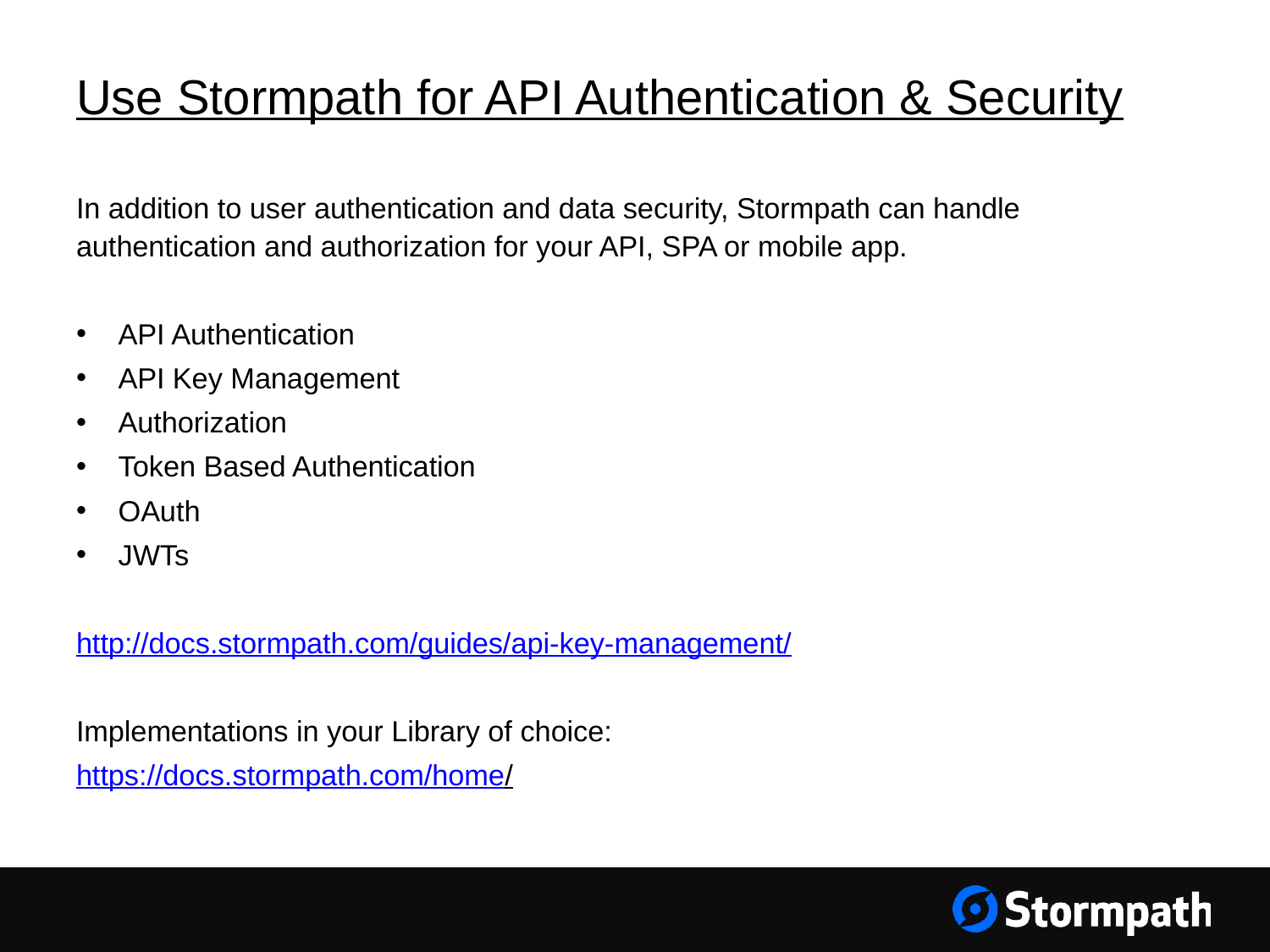

# Use Stormpath for API Authentication & Security
In addition to user authentication and data security, Stormpath can handle authentication and authorization for your API, SPA or mobile app.

API Authentication
API Key Management
Authorization
Token Based Authentication
OAuth
JWTs

http://docs.stormpath.com/guides/api-key-management/

Implementations in your Library of choice:
https://docs.stormpath.com/home/